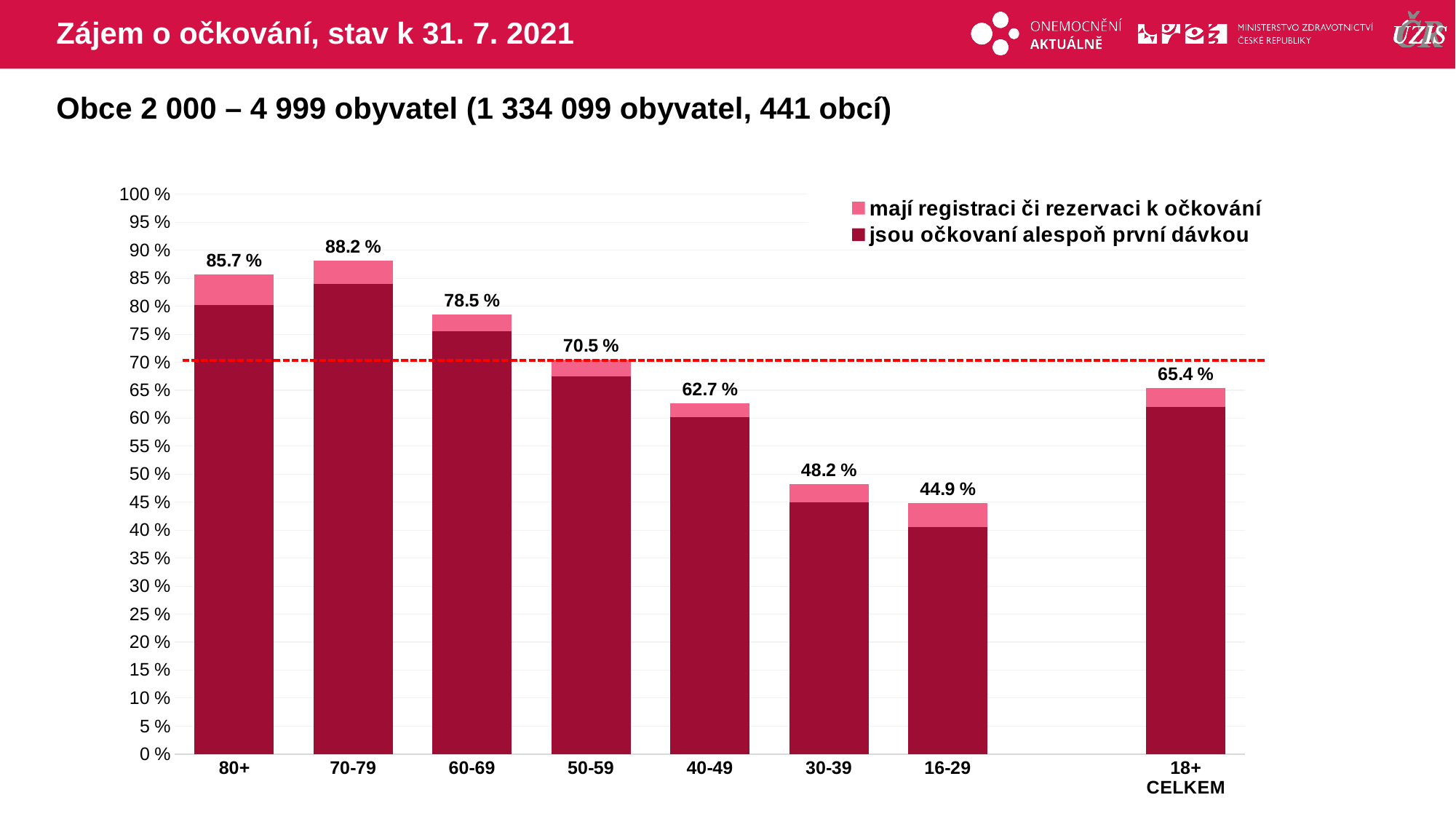

# Zájem o očkování, stav k 31. 7. 2021
Obce 2 000 – 4 999 obyvatel (1 334 099 obyvatel, 441 obcí)

### Chart

| Category | mají registraci či rezervaci k očkování | jsou očkovaní alespoň první dávkou |
|---|---|---|
| 80+ | 85.6777 | 80.2396926 |
| 70-79 | 88.17478 | 83.9572278 |
| 60-69 | 78.46151 | 75.5638589 |
| 50-59 | 70.45066 | 67.491228 |
| 40-49 | 62.70423 | 60.1476523 |
| 30-39 | 48.18892 | 44.9703116 |
| 16-29 | 44.87701 | 40.5607566 |
|  | None | None |
| 18+ CELKEM | 65.37637 | 62.0510032 |